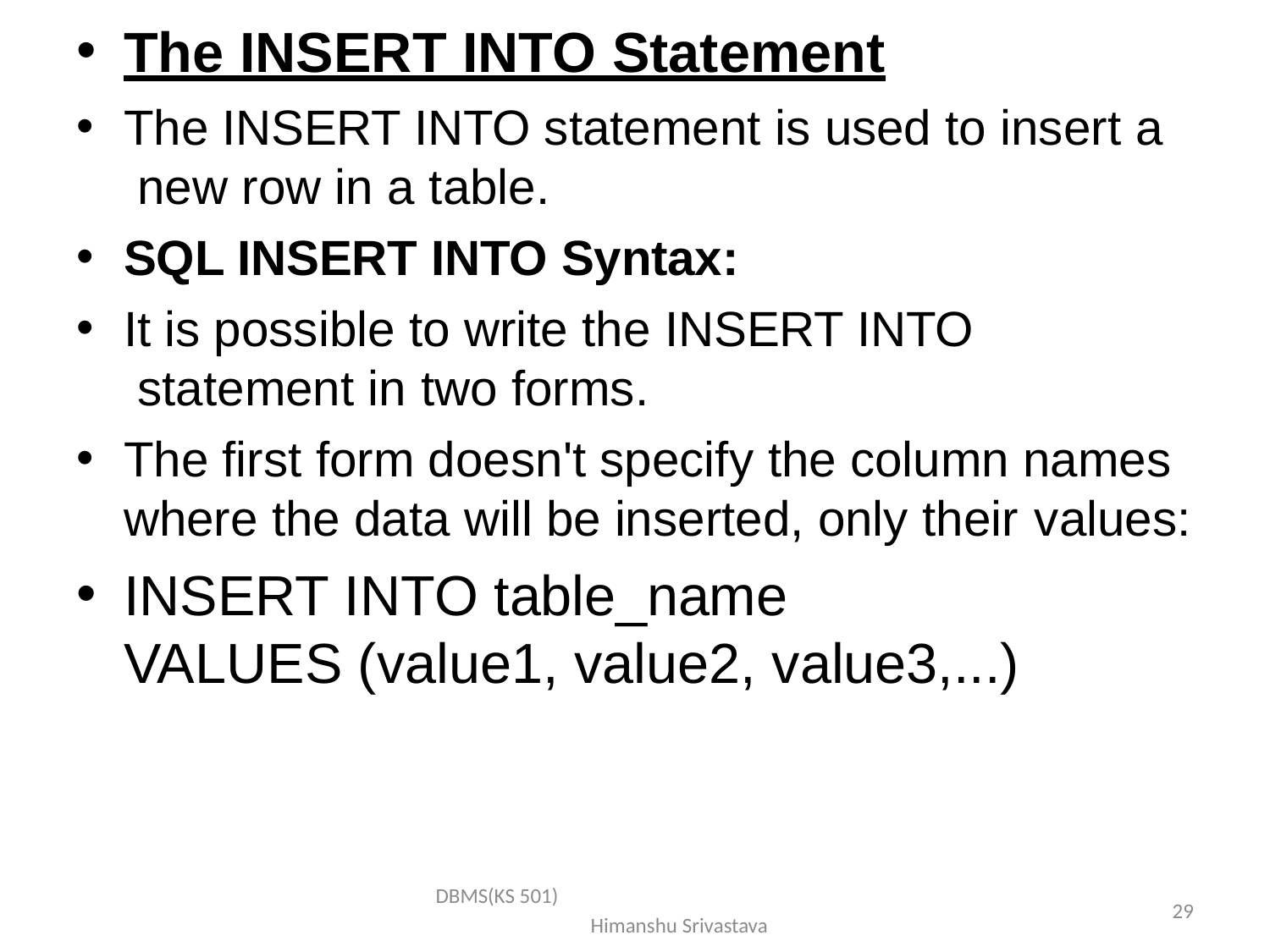

The INSERT INTO Statement
The INSERT INTO statement is used to insert a  new row in a table.
SQL INSERT INTO Syntax:
It is possible to write the INSERT INTO  statement in two forms.
The first form doesn't specify the column names  where the data will be inserted, only their values:
INSERT INTO table_name  VALUES (value1, value2, value3,...)
DBMS(KS 501)                                                                            Himanshu Srivastava
29